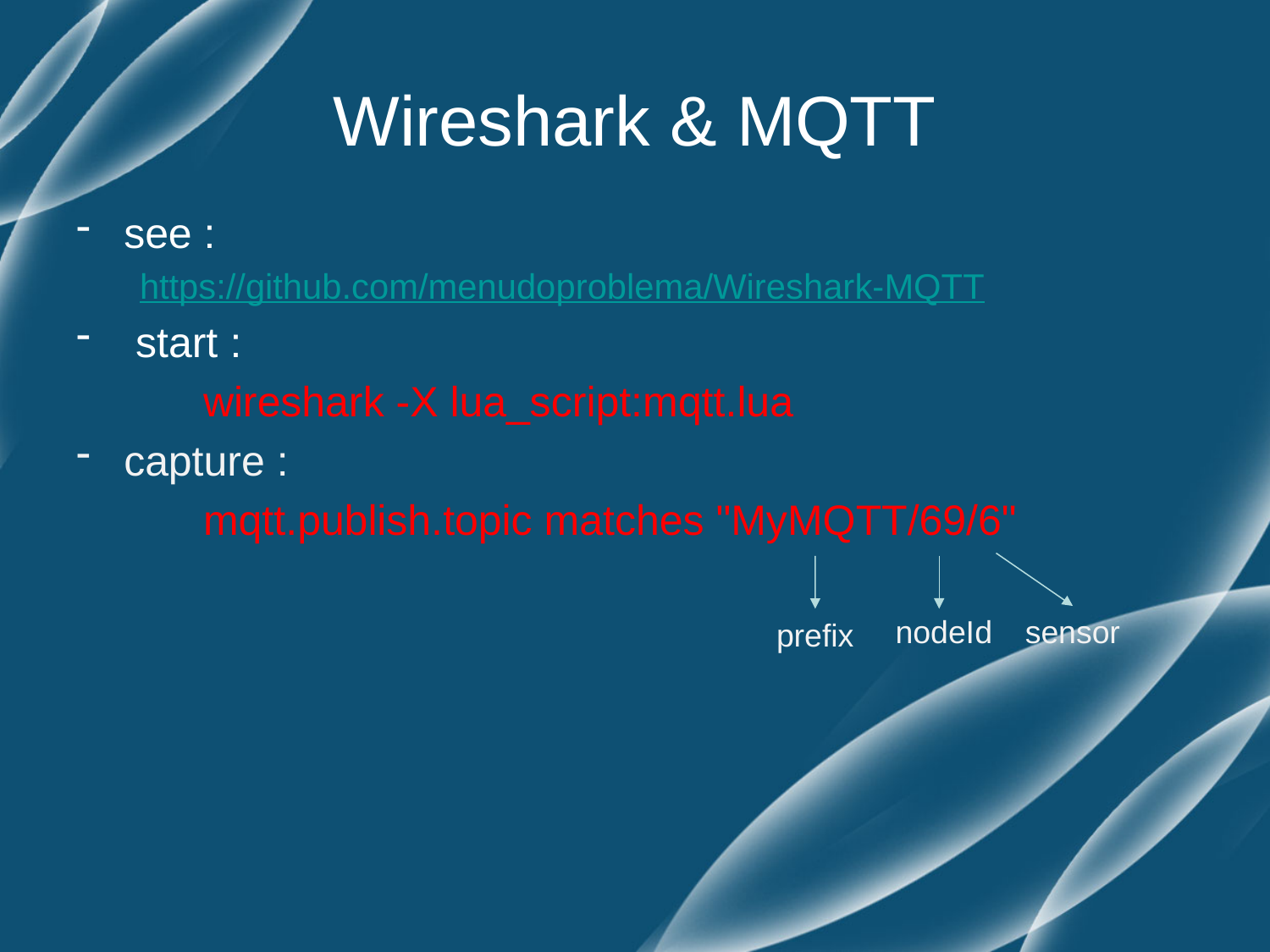

# Wireshark & MQTT

see :
https://github.com/menudoproblema/Wireshark-MQTT
 start :
	wireshark -X lua_script:mqtt.lua
capture :
	mqtt.publish.topic matches "MyMQTT/69/6"

nodeId
sensor
prefix